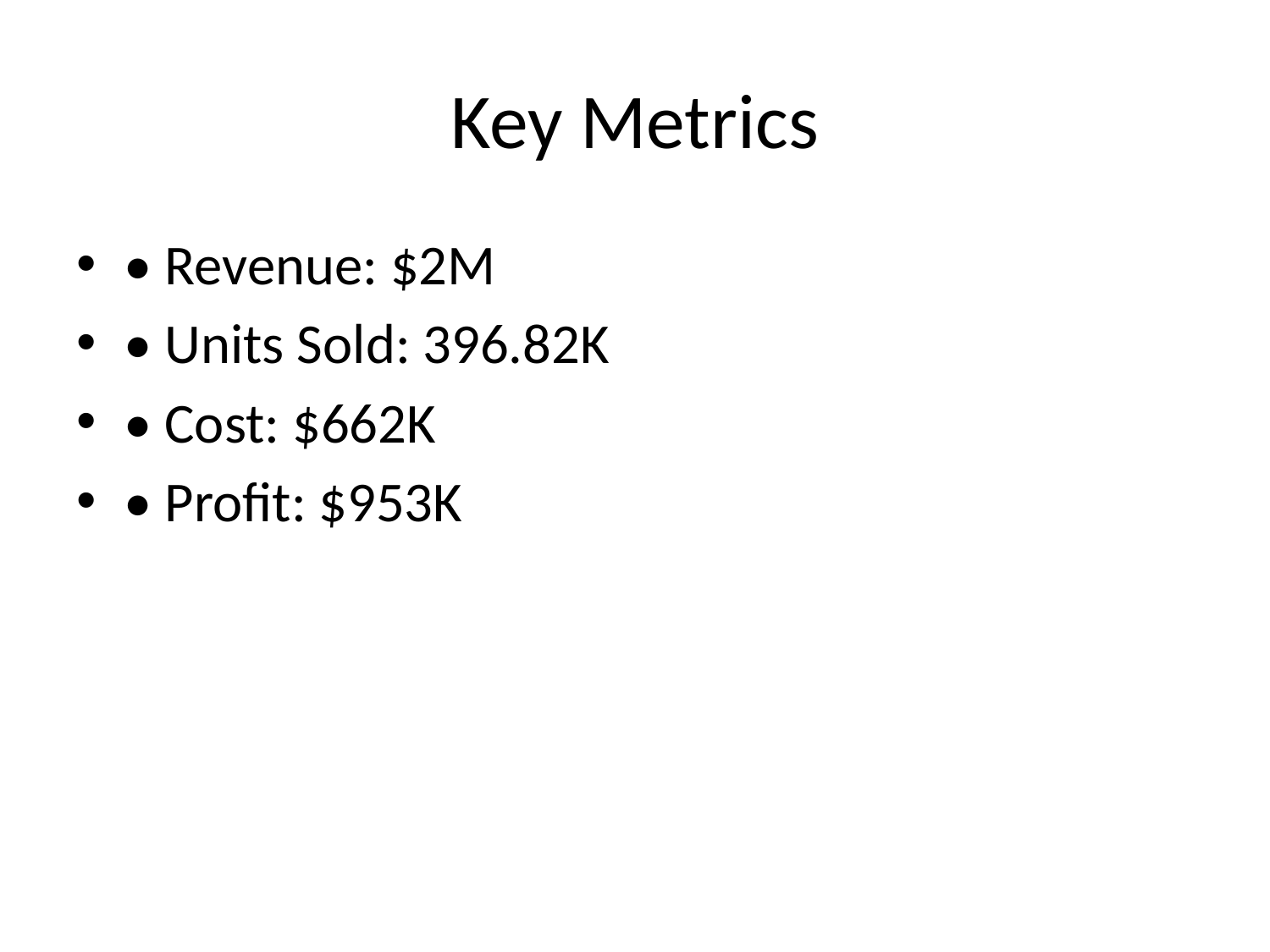

# Key Metrics
• Revenue: $2M
• Units Sold: 396.82K
• Cost: $662K
• Profit: $953K